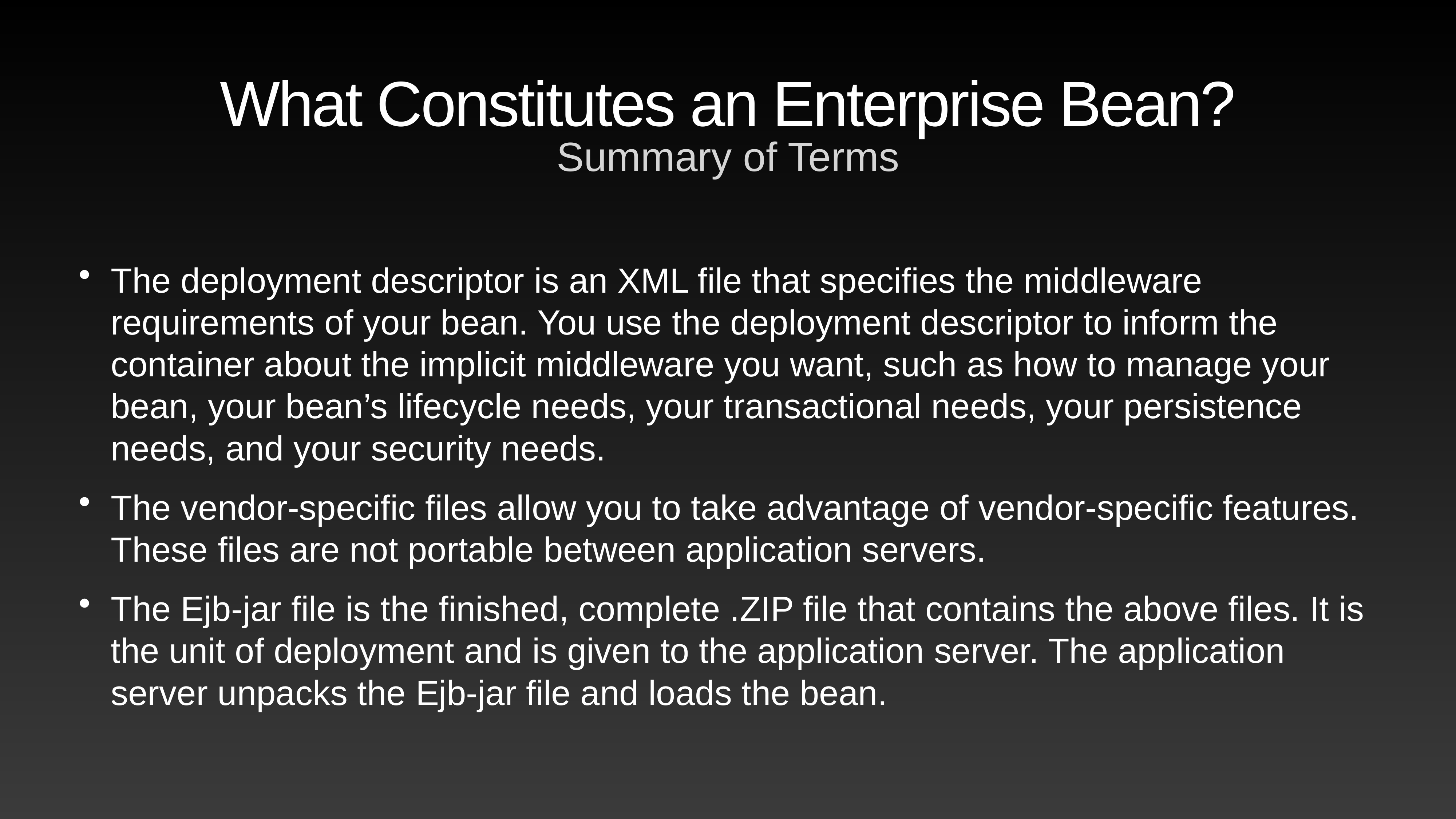

# What Constitutes an Enterprise Bean?
Summary of Terms
The deployment descriptor is an XML file that specifies the middleware requirements of your bean. You use the deployment descriptor to inform the container about the implicit middleware you want, such as how to manage your bean, your bean’s lifecycle needs, your transactional needs, your persistence needs, and your security needs.
The vendor-specific files allow you to take advantage of vendor-specific features. These files are not portable between application servers.
The Ejb-jar file is the finished, complete .ZIP file that contains the above files. It is the unit of deployment and is given to the application server. The application server unpacks the Ejb-jar file and loads the bean.